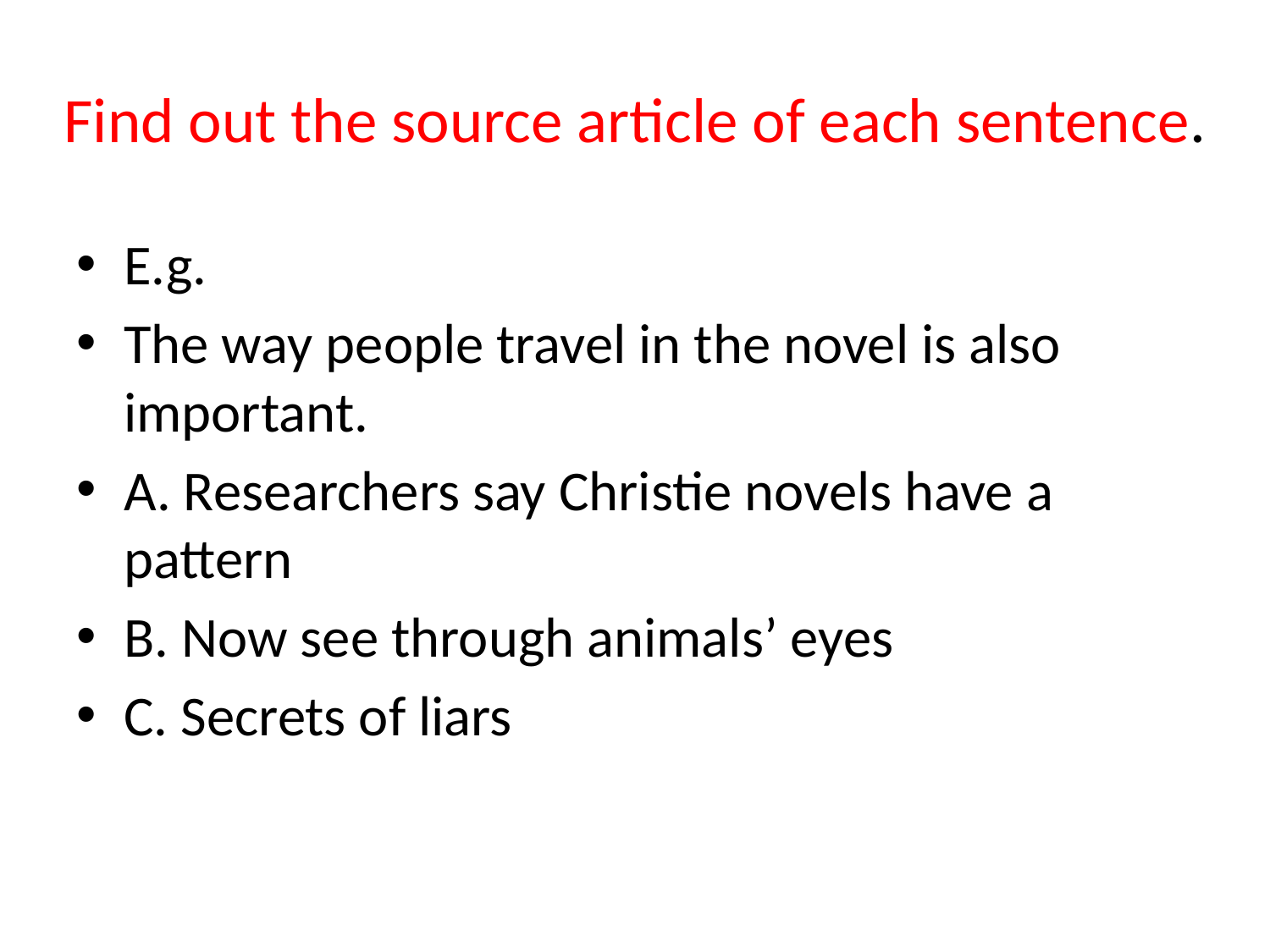

# Find out the source article of each sentence.
E.g.
The way people travel in the novel is also important.
A. Researchers say Christie novels have a pattern
B. Now see through animals’ eyes
C. Secrets of liars